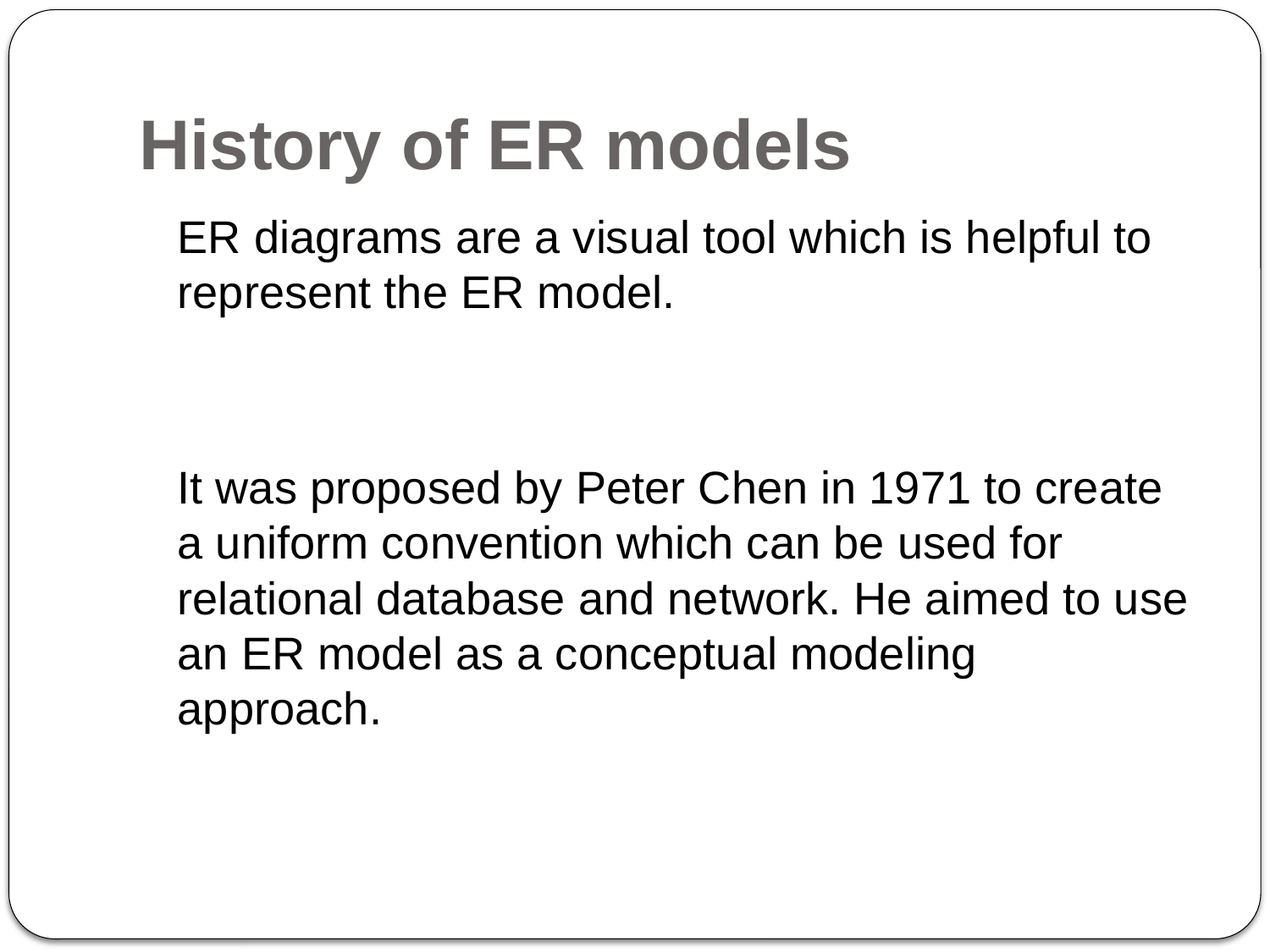

# History of ER models
   ER diagrams are a visual tool which is helpful to represent the ER model.

   It was proposed by Peter Chen in 1971 to create a uniform convention which can be used for relational database and network. He aimed to use an ER model as a conceptual modeling approach.